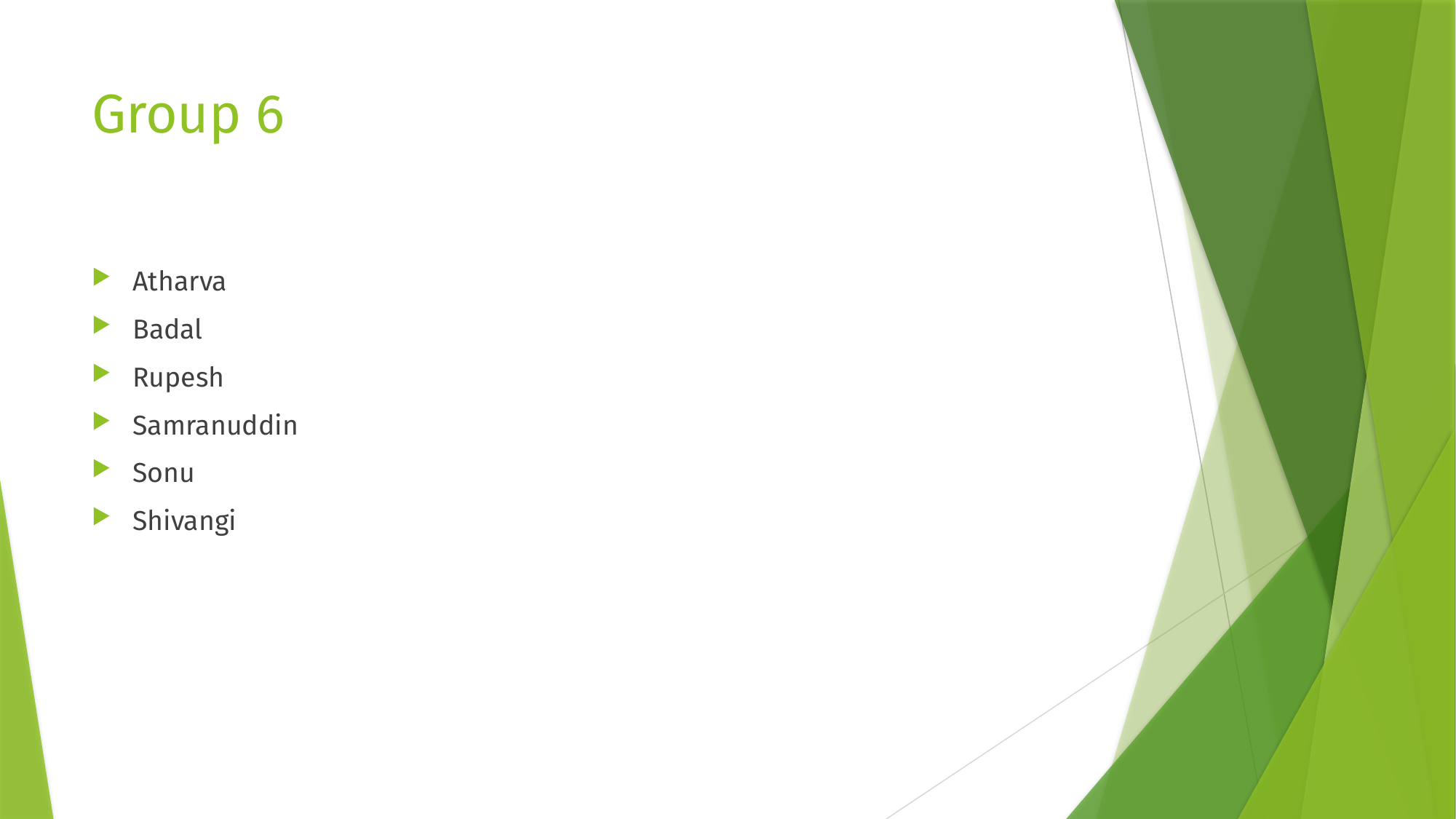

# Group 6
Atharva
Badal
Rupesh
Samranuddin
Sonu
Shivangi